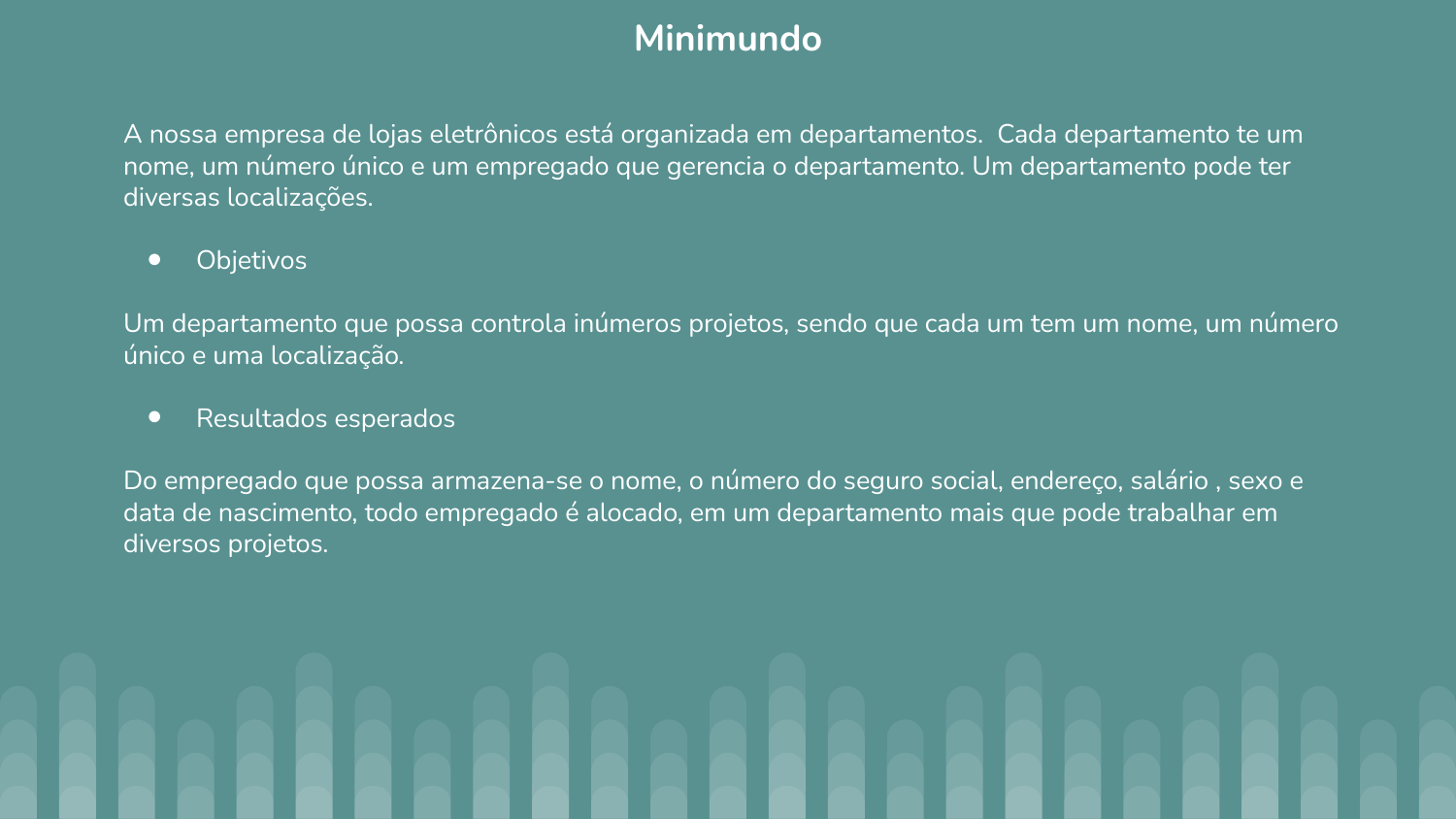

Minimundo
A nossa empresa de lojas eletrônicos está organizada em departamentos.  Cada departamento te um nome, um número único e um empregado que gerencia o departamento. Um departamento pode ter diversas localizações.

Objetivos

Um departamento que possa controla inúmeros projetos, sendo que cada um tem um nome, um número único e uma localização.

Resultados esperados

Do empregado que possa armazena-se o nome, o número do seguro social, endereço, salário , sexo e data de nascimento, todo empregado é alocado, em um departamento mais que pode trabalhar em diversos projetos.